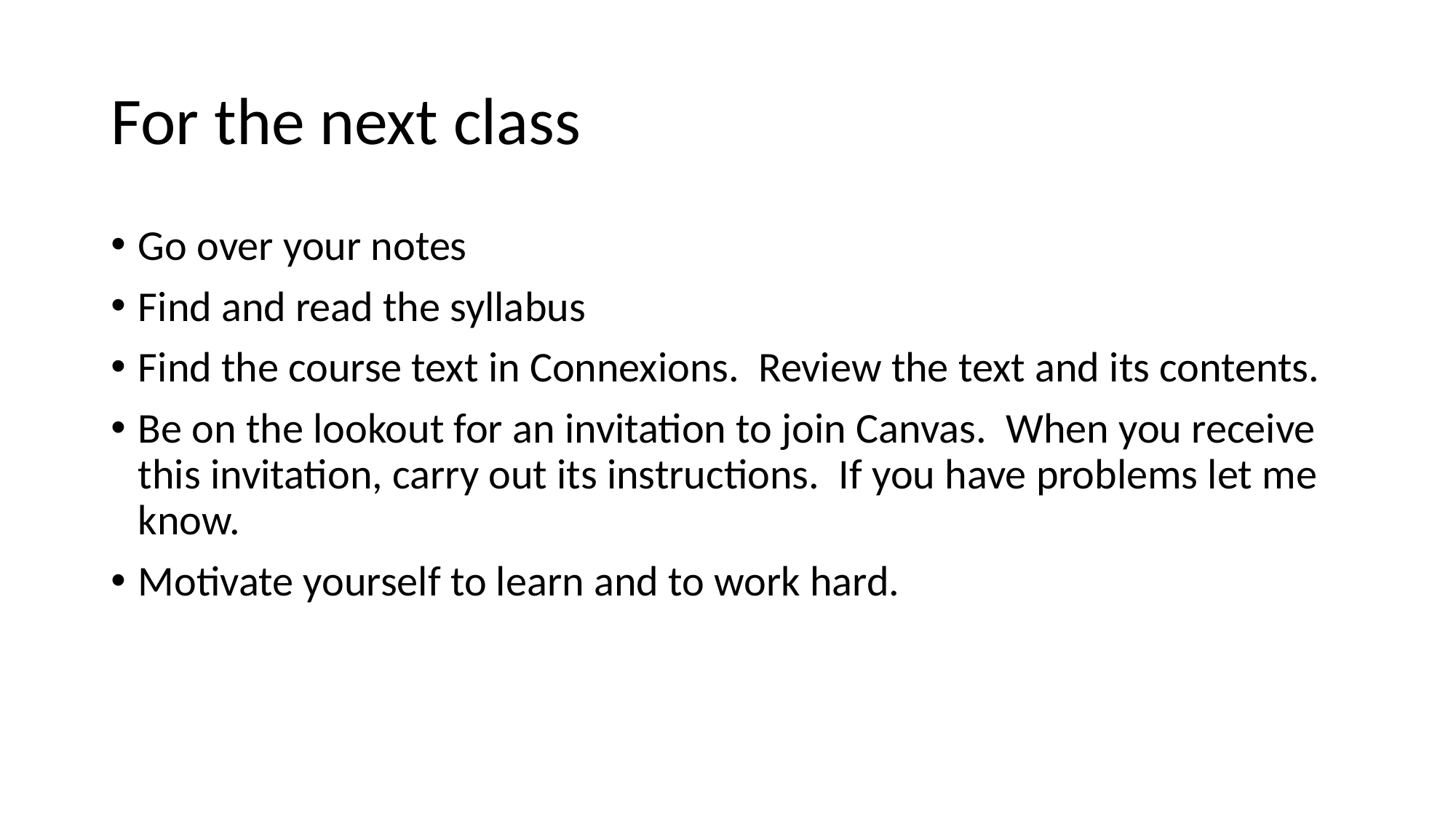

# For the next class
Go over your notes
Find and read the syllabus
Find the course text in Connexions.  Review the text and its contents.
Be on the lookout for an invitation to join Canvas.  When you receive this invitation, carry out its instructions.  If you have problems let me know.
Motivate yourself to learn and to work hard.